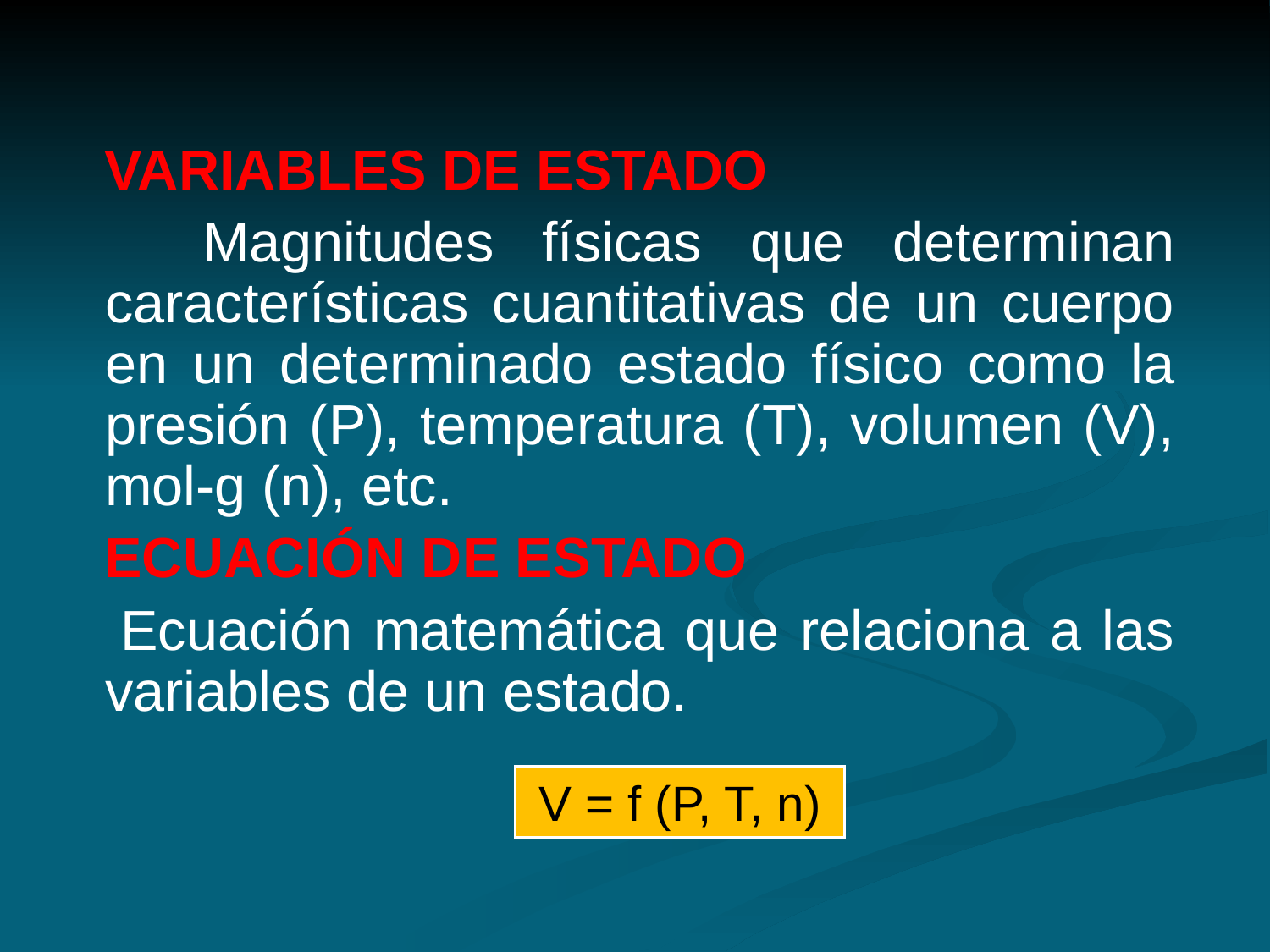

VARIABLES DE ESTADO
   Magnitudes físicas que determinan características cuantitativas de un cuerpo en un determinado estado físico como la presión (P), temperatura (T), volumen (V), mol-g (n), etc.
   ECUACIÓN DE ESTADO
   Ecuación matemática que relaciona a las variables de un estado.

V = f (P, T, n)